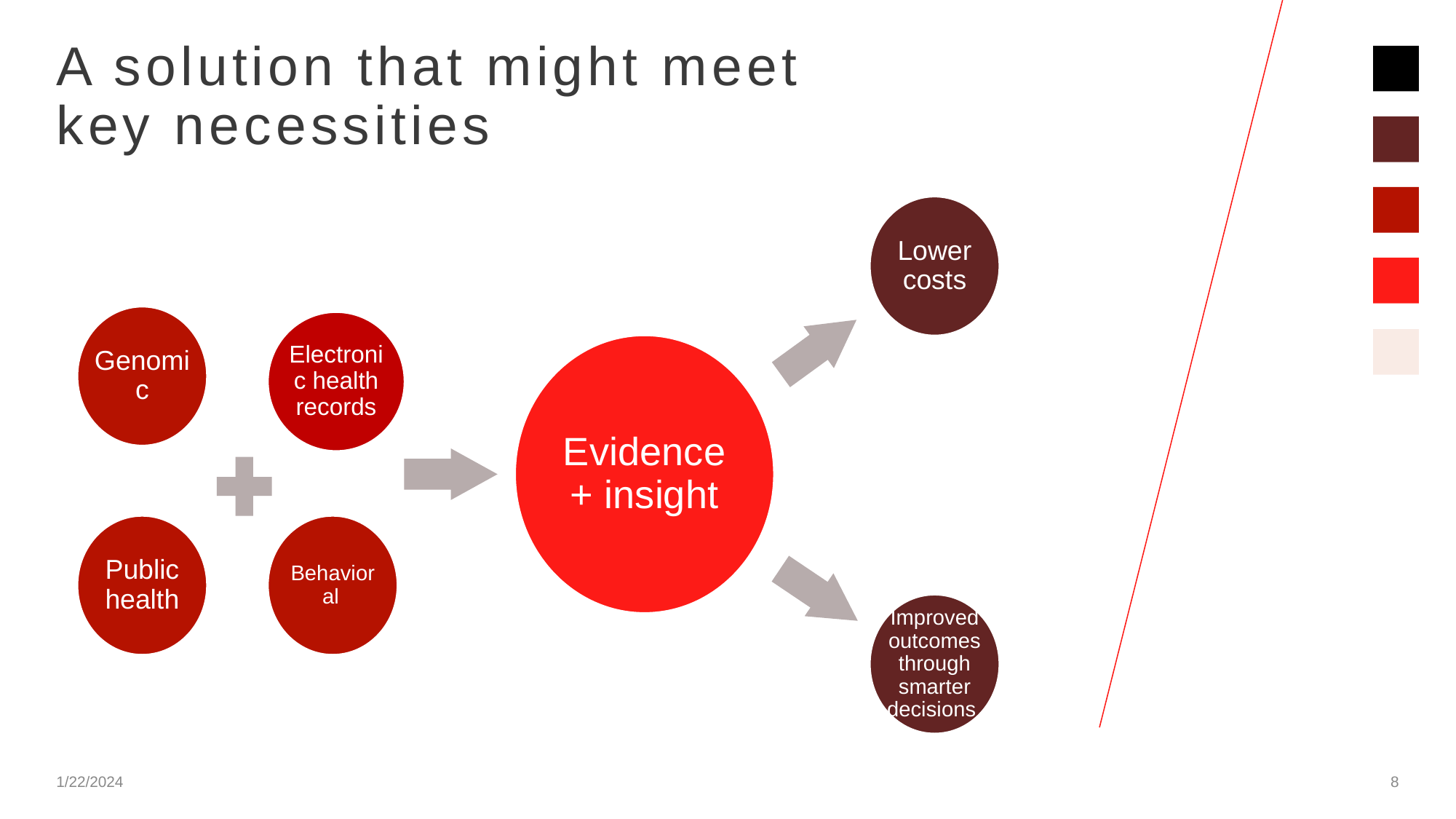

# A solution that might meet key necessities
Lower costs
Genomic
Electronic health records
Evidence + insight

Public health
Behavioral

Improved outcomes through smarter decisions
1/22/2024
8